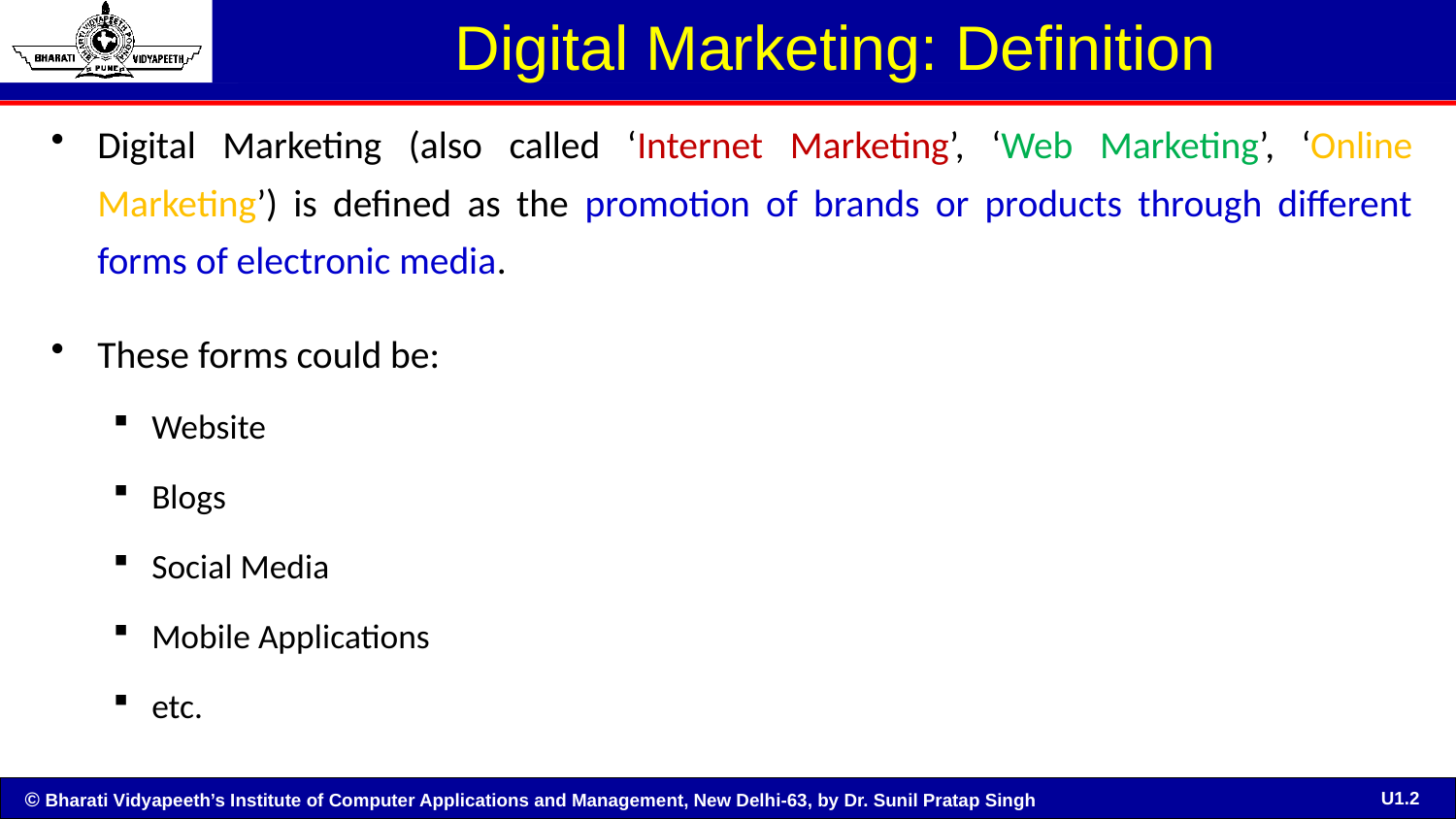

# Digital Marketing: Definition
Digital Marketing (also called ‘Internet Marketing’, ‘Web Marketing’, ‘Online Marketing’) is defined as the promotion of brands or products through different forms of electronic media.
These forms could be:
Website
Blogs
Social Media
Mobile Applications
etc.